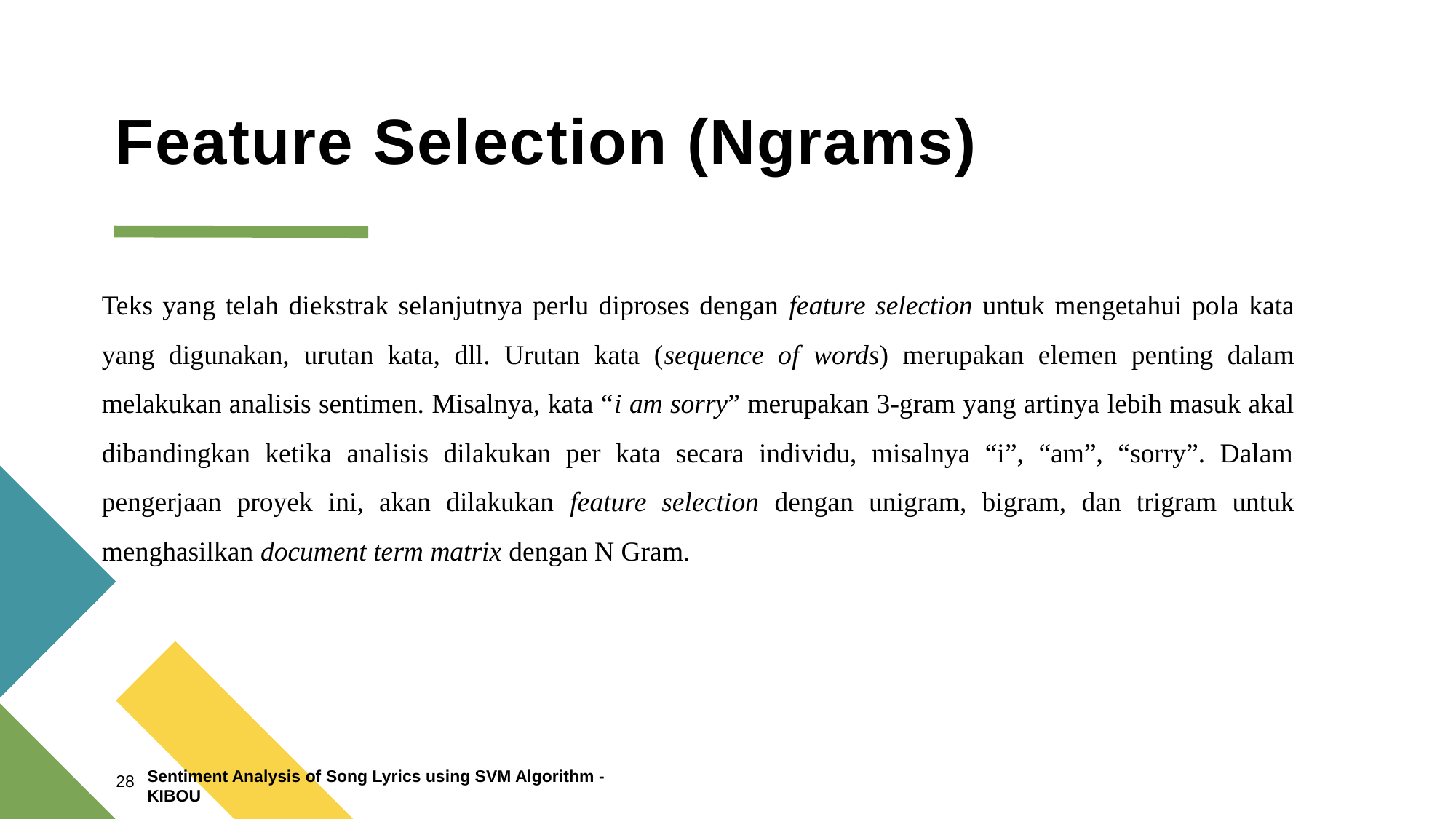

# Feature Selection (Ngrams)
Teks yang telah diekstrak selanjutnya perlu diproses dengan feature selection untuk mengetahui pola kata yang digunakan, urutan kata, dll. Urutan kata (sequence of words) merupakan elemen penting dalam melakukan analisis sentimen. Misalnya, kata “i am sorry” merupakan 3-gram yang artinya lebih masuk akal dibandingkan ketika analisis dilakukan per kata secara individu, misalnya “i”, “am”, “sorry”. Dalam pengerjaan proyek ini, akan dilakukan feature selection dengan unigram, bigram, dan trigram untuk menghasilkan document term matrix dengan N Gram.
Sentiment Analysis of Song Lyrics using SVM Algorithm - KIBOU
28